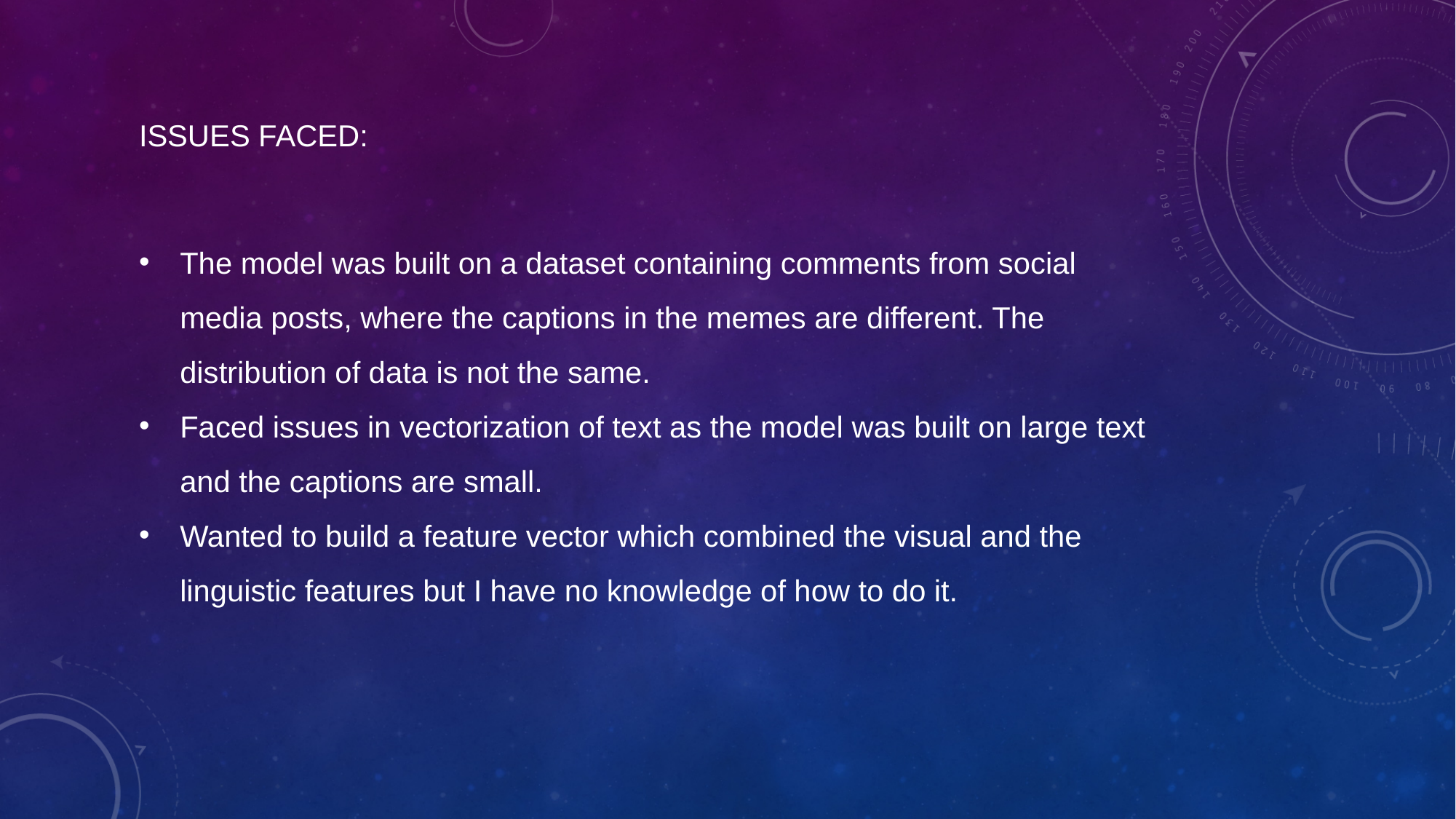

ISSUES FACED:

The model was built on a dataset containing comments from social media posts, where the captions in the memes are different. The distribution of data is not the same.
Faced issues in vectorization of text as the model was built on large text and the captions are small.
Wanted to build a feature vector which combined the visual and the linguistic features but I have no knowledge of how to do it.